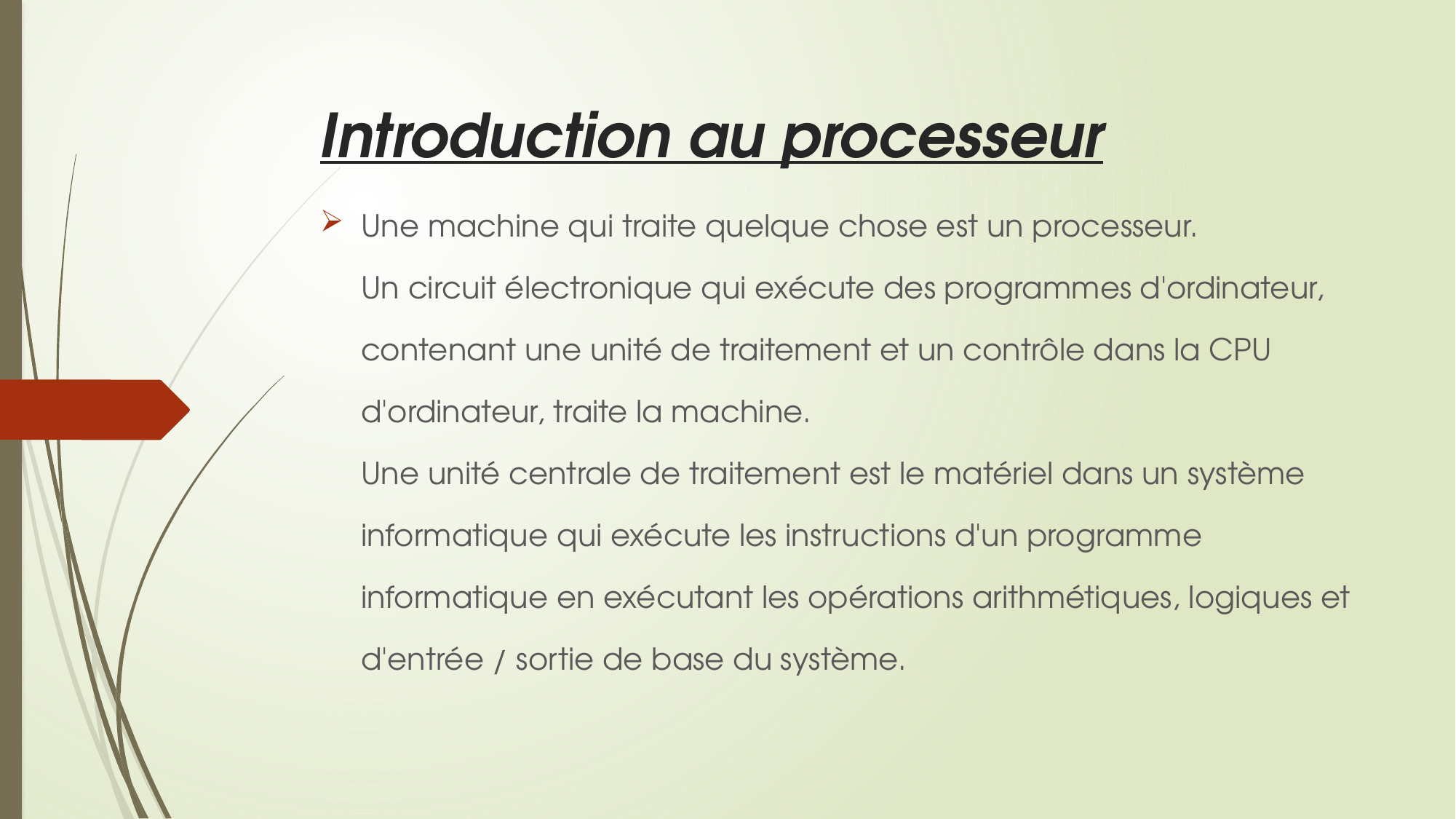

# Introduction au processeur
Une machine qui traite quelque chose est un processeur.
Un circuit électronique qui exécute des programmes d'ordinateur, contenant une unité de traitement et un contrôle dans la CPU d'ordinateur, traite la machine.
Une unité centrale de traitement est le matériel dans un système informatique qui exécute les instructions d'un programme informatique en exécutant les opérations arithmétiques, logiques et d'entrée / sortie de base du système.